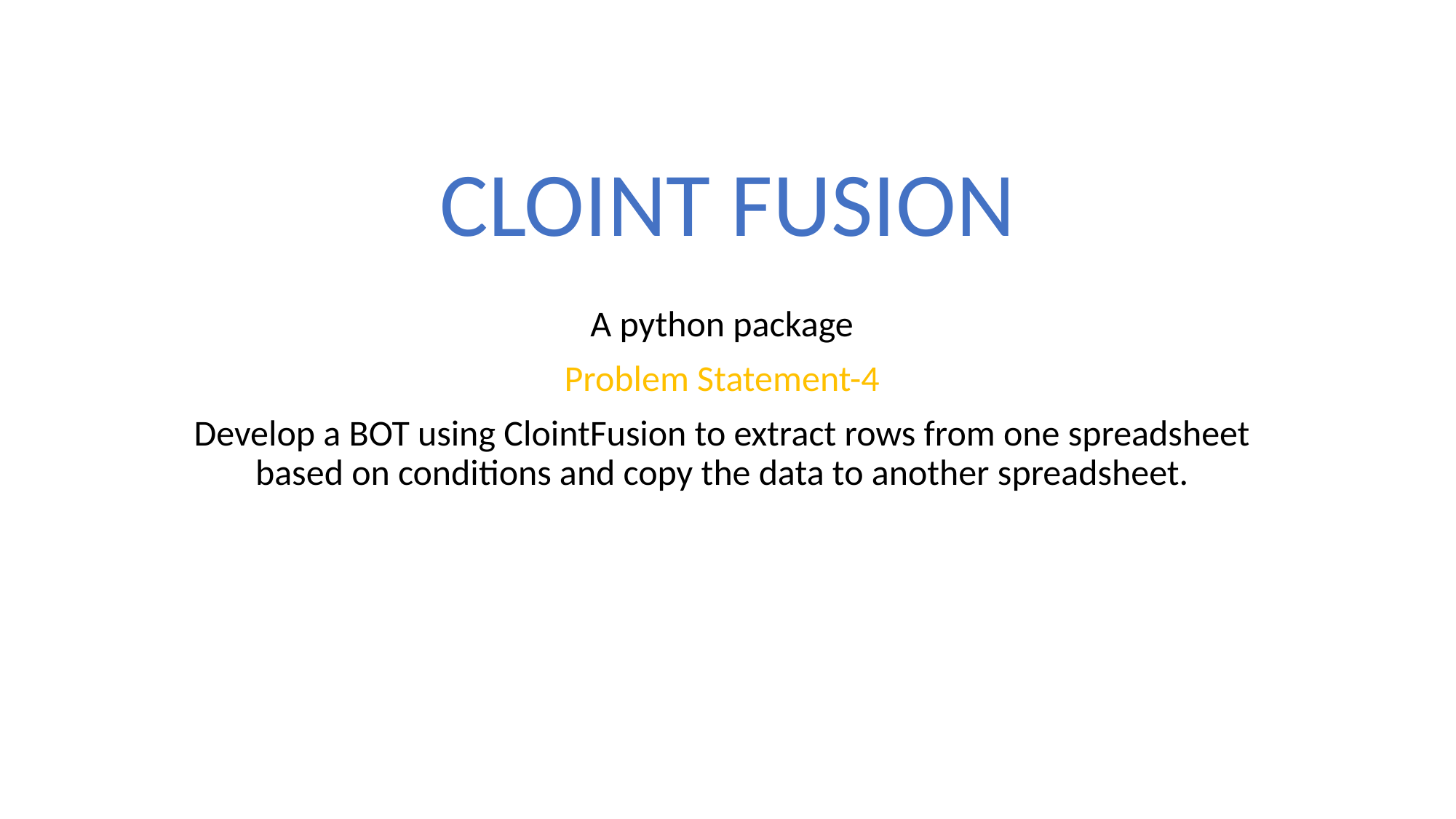

# CLOINT FUSION
A python package
Problem Statement-4
Develop a BOT using ClointFusion to extract rows from one spreadsheet based on conditions and copy the data to another spreadsheet.